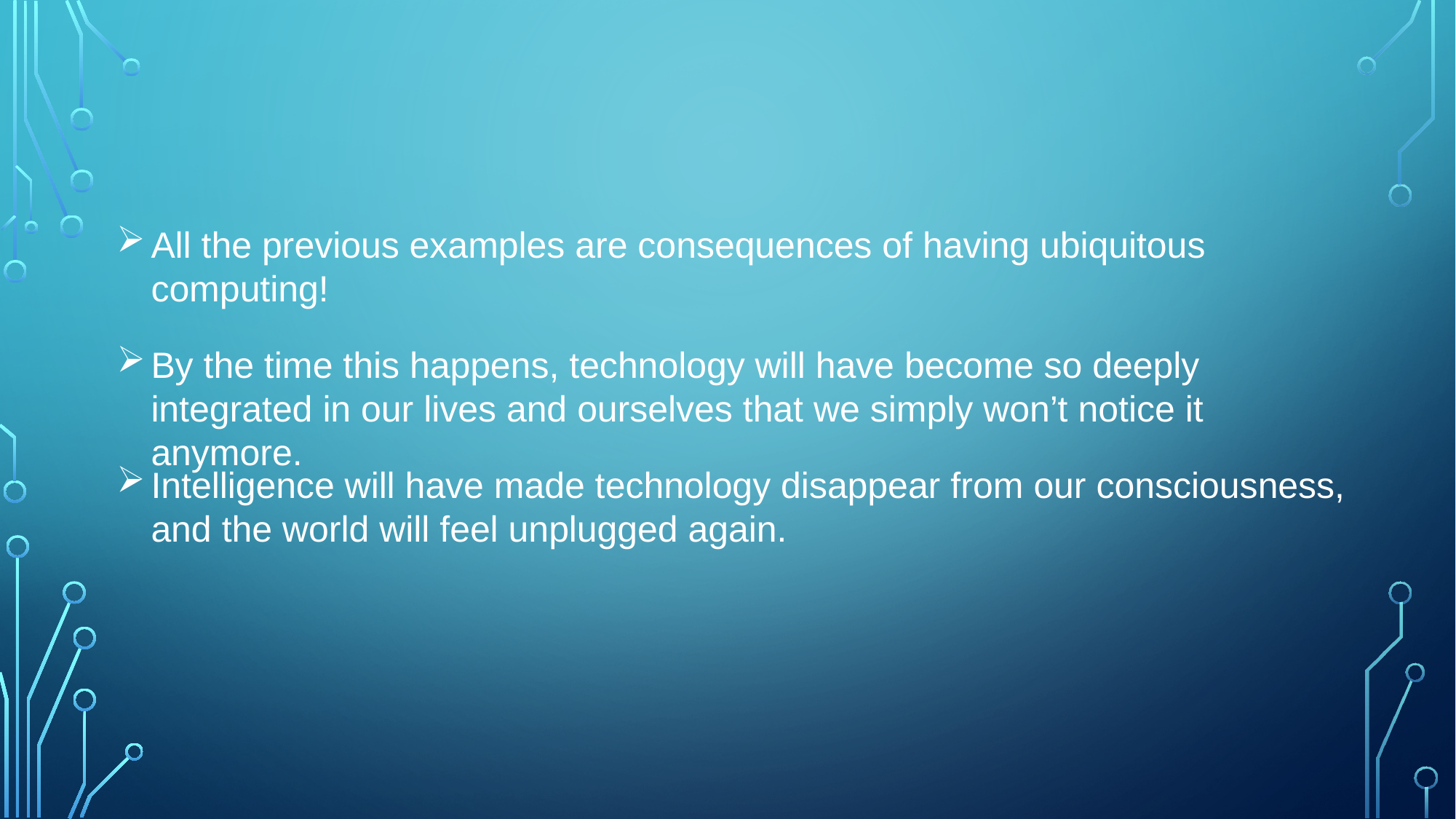

All the previous examples are consequences of having ubiquitous computing!
By the time this happens, technology will have become so deeply integrated in our lives and ourselves that we simply won’t notice it anymore.
Intelligence will have made technology disappear from our consciousness, and the world will feel unplugged again.